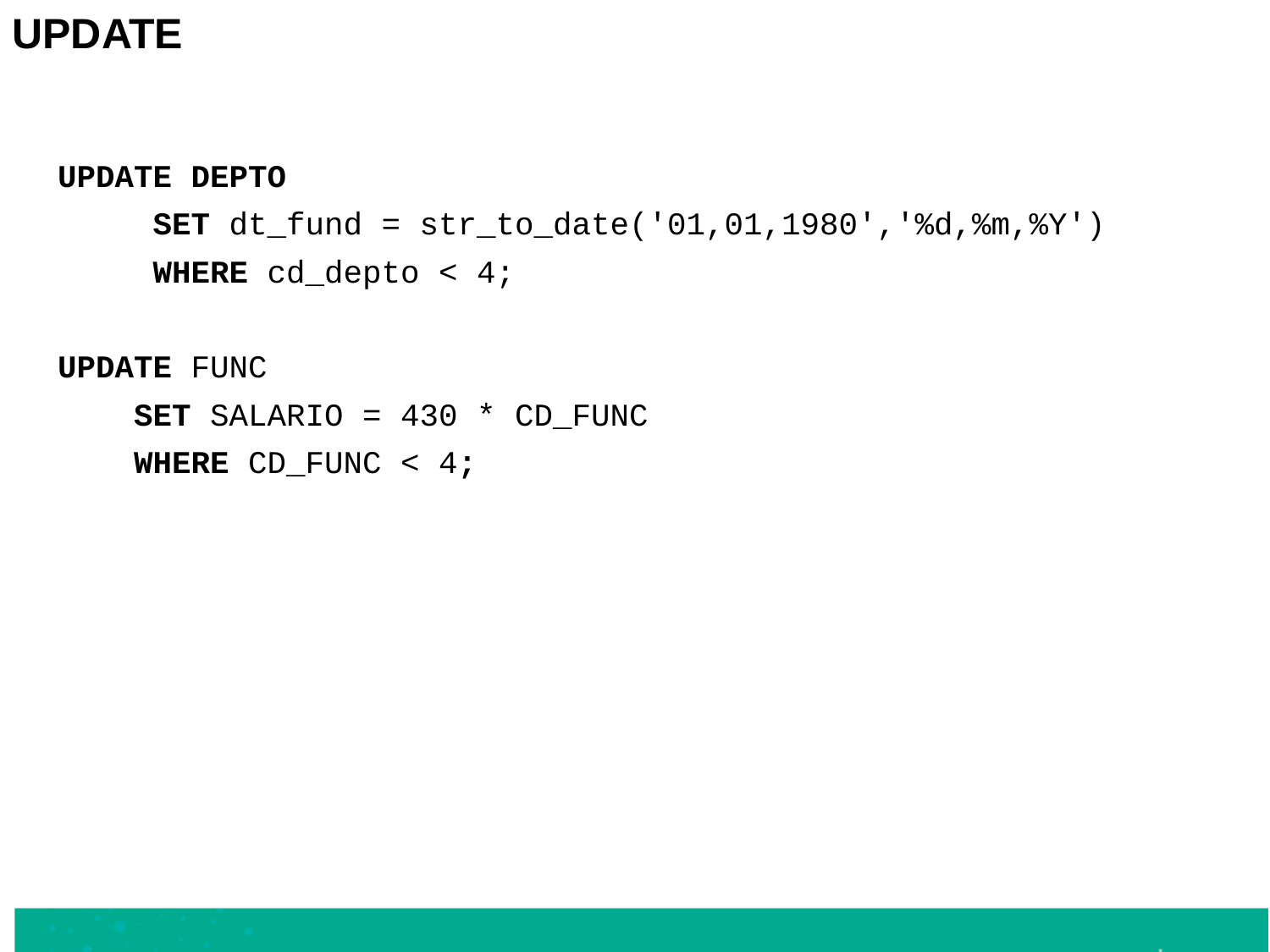

UPDATE

UPDATE DEPTO
     SET dt_fund = str_to_date('01,01,1980','%d,%m,%Y')
     WHERE cd_depto < 4;

UPDATE FUNC
    SET SALARIO = 430 * CD_FUNC
    WHERE CD_FUNC < 4;